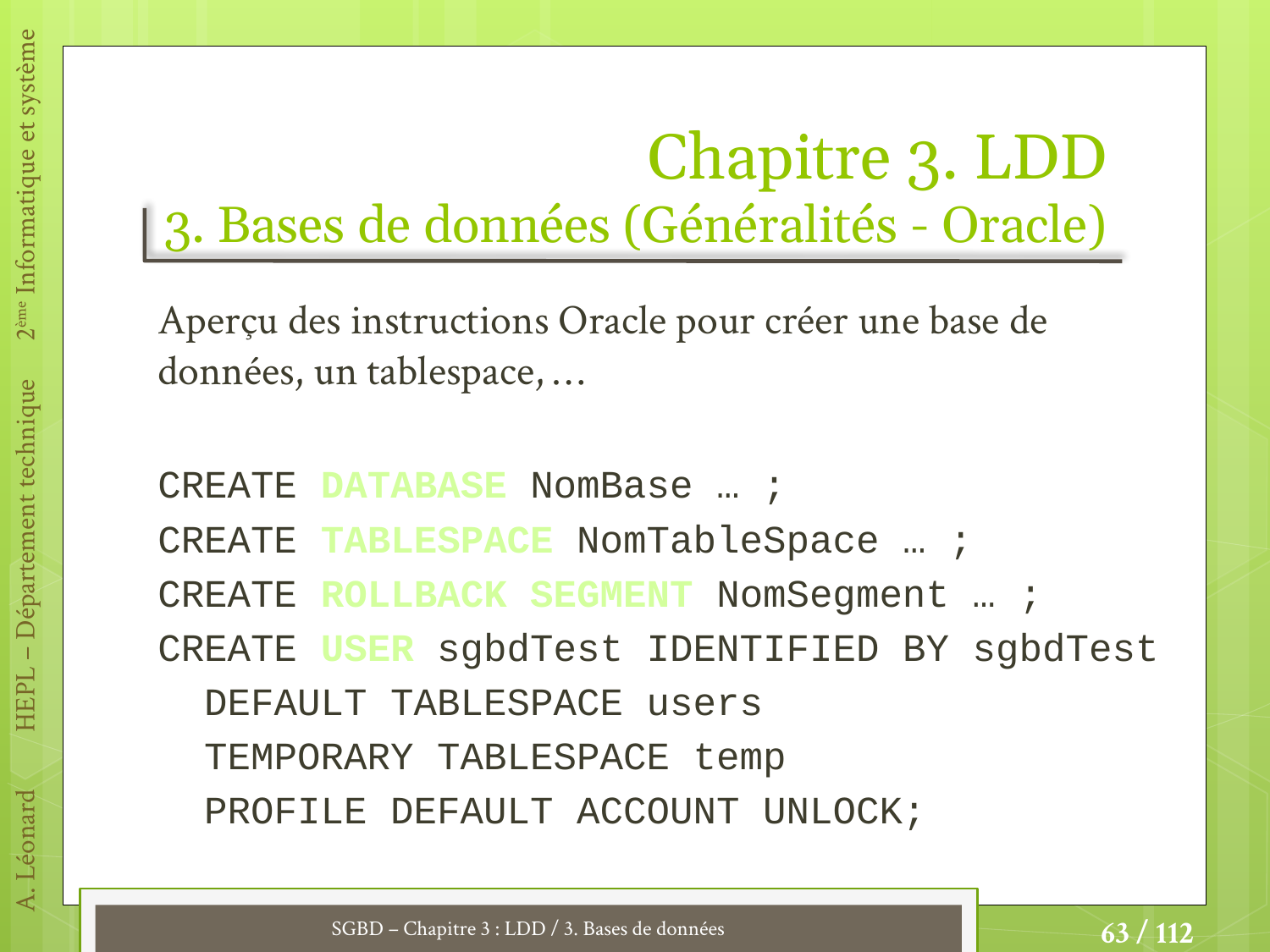

# Chapitre 3. LDD 3. Bases de données (Généralités - Oracle)
Aperçu des instructions Oracle pour créer une base de données, un tablespace, …

CREATE DATABASE NomBase … ;
CREATE TABLESPACE NomTableSpace … ;
CREATE ROLLBACK SEGMENT NomSegment … ;
CREATE USER sgbdTest IDENTIFIED BY sgbdTest
  DEFAULT TABLESPACE users
  TEMPORARY TABLESPACE temp
  PROFILE DEFAULT ACCOUNT UNLOCK;
SGBD – Chapitre 3 : LDD / 3. Bases de données